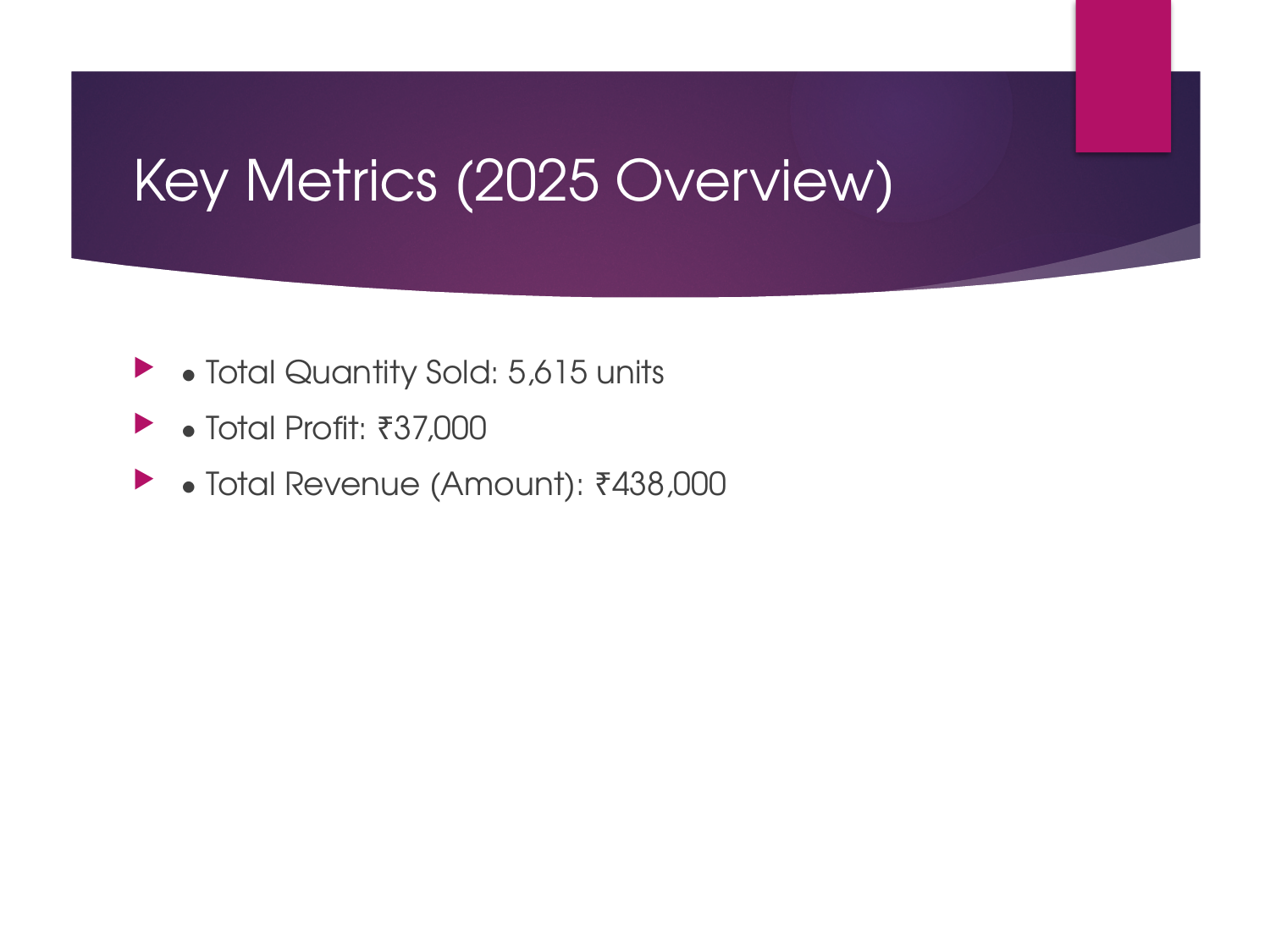

# Key Metrics (2025 Overview)
• Total Quantity Sold: 5,615 units
• Total Profit: ₹37,000
• Total Revenue (Amount): ₹438,000